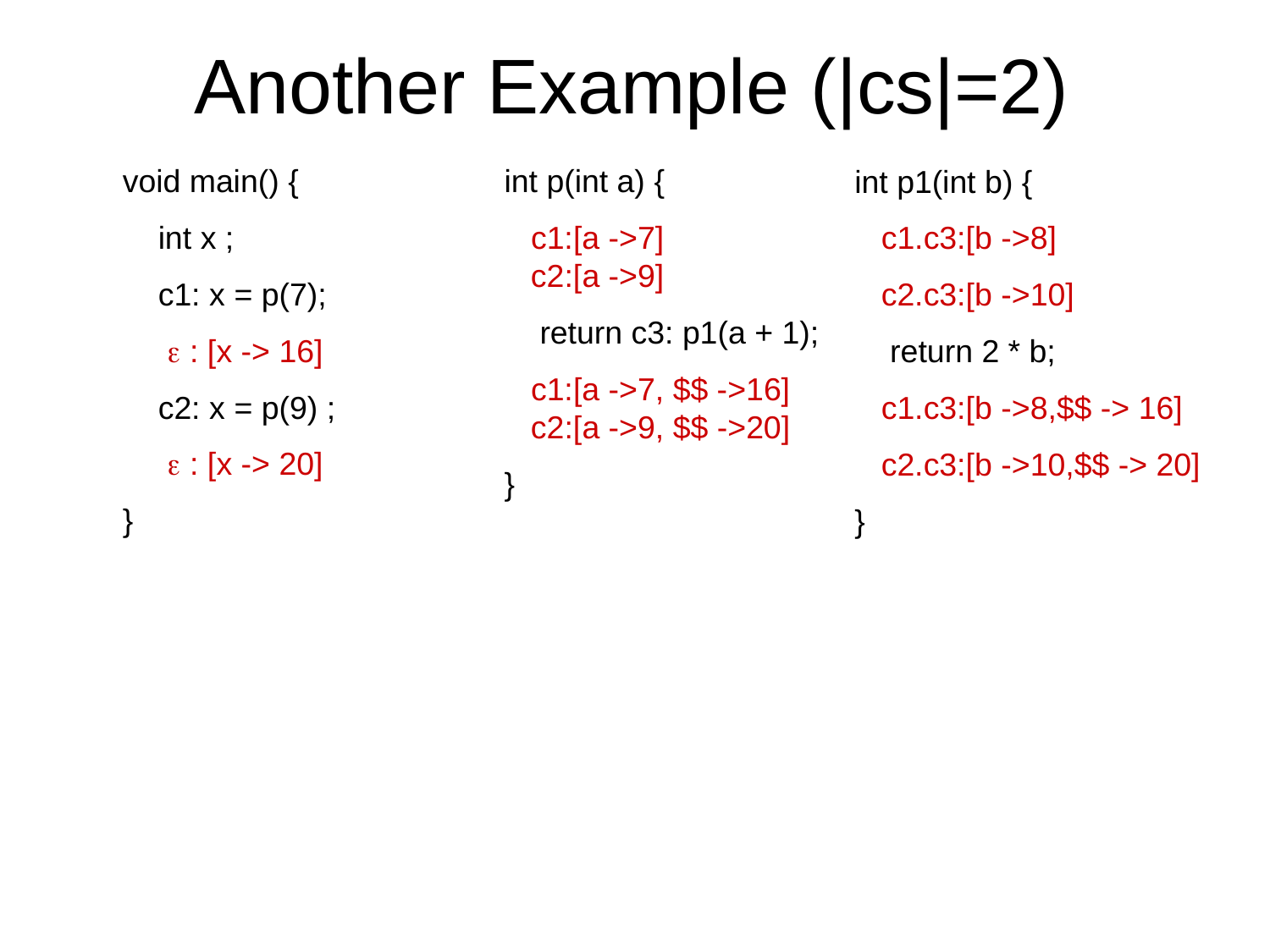

# Another Example (|cs|=2)
void main() {
    int x ;
    c1: x = p(7);
     ε : [x -> 16]
    c2: x = p(9) ;
     ε : [x -> 20]
}
int p(int a) {
   c1:[a ->7]
   c2:[a ->9]
    return c3: p1(a + 1);
   c1:[a ->7, $$ ->16]
   c2:[a ->9, $$ ->20]
}
int p1(int b) {
   c1.c3:[b ->8]
   c2.c3:[b ->10]
    return 2 * b;
   c1.c3:[b ->8,$$ -> 16]
   c2.c3:[b ->10,$$ -> 20]
}